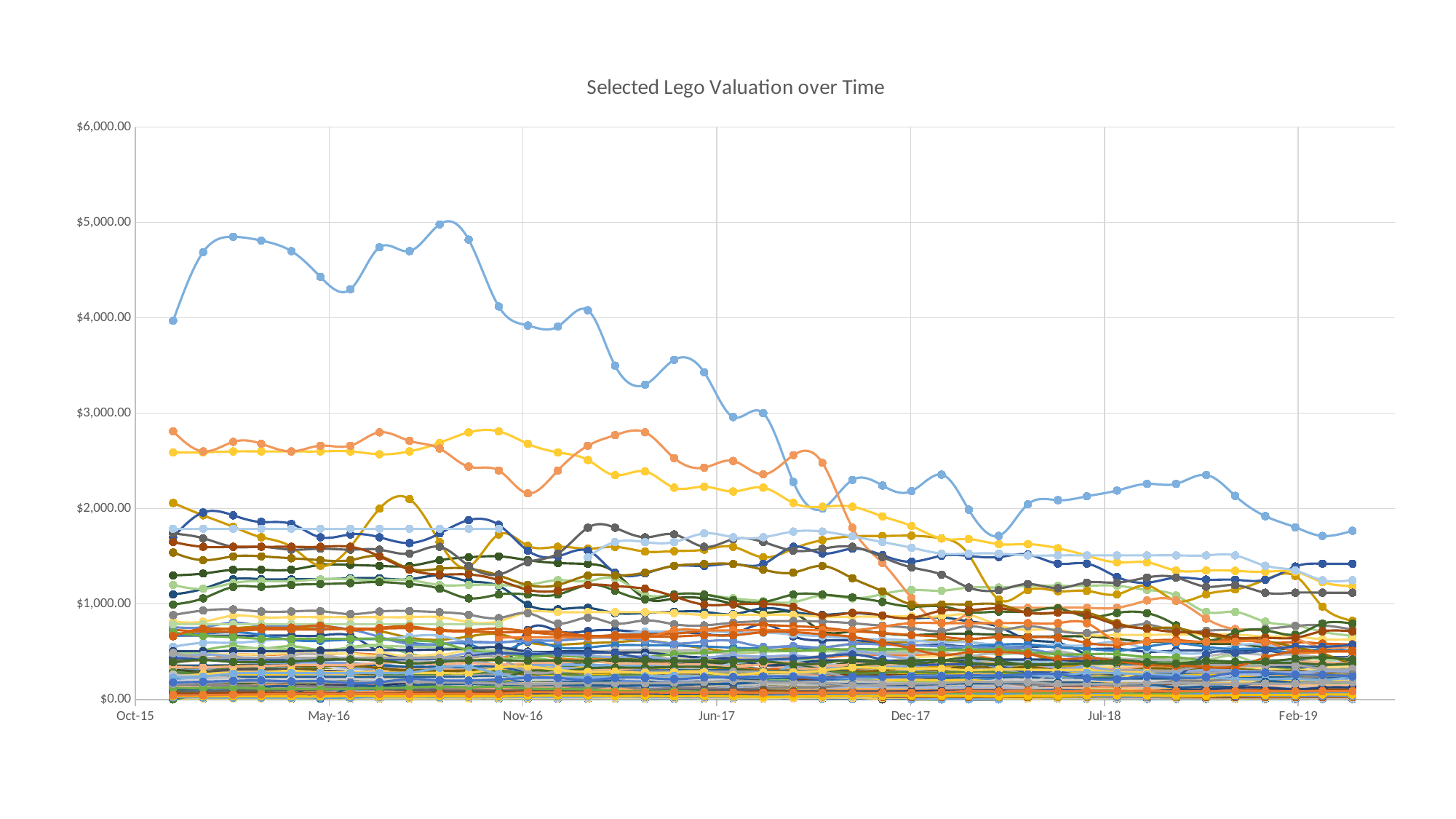

### Chart: Selected Lego Valuation over Time

| Category | Fallingwater | Sears Tower | John Hancock Center | Empire State Building | Seattle Space Needle | Solomon Guggenheim Museum | White House | Willis Tower | Rockefeller Center | Burj Khalifa | Farnsworth House | Robie House | Brandenburg Gate | Sydney Opera House | Big Ben | Villa Savoye | Sungnyemun | The Leaning Tower of Pisa | United Nations Headquarters | Marina Bay Sands | Architecture Studio | The Eiffel Tower | Trevi Fountain | Lincoln Memorial | Flatiron Building, New York | Louvre | Venice | Berlin | UK landmark | New York City | US landmark | Burj Khalifa | Sorting Hat | The Final Challenge | The Room of the Winged Keys | Snape's Class | Forbidden Corridor | Hagrid's Hut | Hogwarts Express | Hogwarts Castle | Hogwarts Classrooms | Gryffindor House | Diagon Alley Shops | Flying Lesson | Troll on the Loose | Gringott's Bank | Quidditch Practice | Aragog in the Dark Forest | Escare from the Privet Drive | Dambledor's Office | The Chamber of Secrets  | Dobby's Release | The Dueling Club | Slytherin | Quality Quidditch Supplies | Knockturn Alley | Motorised Hogwarts Express | Mini Harry Potter Knight Bus | Draco's Encounter with Buckbeak | Harry and the Marauder's Map | Professor Lupin's Classroom | Sirius Black's Escape | Hagrid's Hut | Knight Bus | Shrieking Shack | Hogwarts Castle | Hogwarts Express | Rescue from the Merpeople | Graveyard Duel | Harry and Hungarian Horntail | The Durmstrang Ship | The Durmstrang Ship with minifigures | Hogwats Castle | Freeing Dobby | Quidditch Match | Hagrid's Hut | The Burrow | Hogwarts Express | Hogwarts Castle | Diagon Alley | Trolley | The Lab | Mini Hogwarts Express | The Forbidden Forest | The Knight Bus | Hogwarts | Voldemort Minifigure | Lunar Lander | International Space Station | Saturn V Moon Mission | Mission to Mars | Space Shuttle Discovery-STS-31 | Mars Exploration Rover | 1913 Cadillac | 1926 Renault | Formula 1 | Norton Motocycle | Harley-Davidson 1000CC | 1909 Rolls-Royce | Thatcher Perkins Locomotive | USS Constellation | USS Constellation | Brick Bank | Volkswagen Beetle | Big Ben | The Disney Castle | Statue of Liberty | Lego Mini-Figure | Sopwith Camel | Lego Dragon | Red Baron | Wright Flyer | Maersk Sealand Container Ship | Holiday Train | Boeing 787 Dreamliner | Eifeel Tower | Café Corner | Market Street | Town Plan | Green Grocer | Volkswagen Beetle | Taj Mahal | Emerald Night | Grand Carousel | Fire Brigade | Winter Village Toy Shop | Maersk Line Container Ship | Imperial Flag Ship | Grand Emporium | Shuttle Adventure | Tower Bridge | Winter Village Bakery | Pet Shop | Maersk Train | Volkswagen T1 Camper Van | Winter Village Post Office | Shuttle Expedition | Town Hall | Sopwith Camel | Winter Village Cottage | Mini Modulars | Palace Cinema | Horizon Express | Sydney Opera House | Winter Village Market | Maersk Line Triple-E | Mini Cooper MK VII | Parisian Restaurant | Fairground Mixer | Santa's Workshop | Detective's Office | Ferris Wheel | Ferrari F40 | Winter toy Shop | Frodo with cooking corner | Uruk-Hai with ballista | Elrond | Gandalf Arrives | Shelob Attacks | Uruk-Hai Army | Attack on Weathertop | The Mines of Moria | The Battle of Helm's Deep | The Orc Forge | Sword | Tower of Orthanc | Mirckwood Elf Guard | Gandalf at Dol Guldur | Riddles for the Ring | Escape from Mirkwood Spiders | Attack of the Wargs | An Unexpected Gathering | Barrel Escape | The Goblin King Battle | Bilbo Baggins | Legolas Greenleaf | Lake-Town Guard | Dol Guldar Ambush | Ultimate Collector's Millenium Falcon | Death Star | Death Star II | Sandcrawler | Super Star Destroyer | Imperial Star Destroyer | Imperial Shuttle | Assault on Hoth | R2-D2 | Slave I | Ewok Village | Darth Maul | Republic Dropship with AT-OT Walker | Rebel Blockade Runner | Tie Fighter | Sandcrawler | Red Five X-Wing Starfighter | B-Wing Sterfighter | Y-Wing Attacked Starfighter | Rebel Snowspeeder | Tantive IV | Imperial Star Destroyer | Lego Star Wars Super Pack | Imperial Star Destroyer | Trade Federation MTT | Millenium Falcon | X-wing Fighter | Millenium Falcon | Imperial Assault Carrier | Vader's TIE Advanced | Republic Gunship | Venator-Class Republic Attack Cruiser | Rebel Co-Pack | Clone Turbo Tank | AT-AT | Motorised Walking AT-AT | Malevolence | Value Pack: 3 in 1 | General Grievous | Yoda | Imperial AT-ST | AT-AT | Republic Attack Gunship | Republic Frigate | Kylo Ren's Command Shuttle |
|---|---|---|---|---|---|---|---|---|---|---|---|---|---|---|---|---|---|---|---|---|---|---|---|---|---|---|---|---|---|---|---|---|---|---|---|---|---|---|---|---|---|---|---|---|---|---|---|---|---|---|---|---|---|---|---|---|---|---|---|---|---|---|---|---|---|---|---|---|---|---|---|---|---|---|---|---|---|---|---|---|---|---|---|---|---|---|---|---|---|---|---|---|---|---|---|---|---|---|---|---|---|---|---|---|---|---|---|---|---|---|---|---|---|---|---|---|---|---|---|---|---|---|---|---|---|---|---|---|---|---|---|---|---|---|---|---|---|---|---|---|---|---|---|---|---|---|---|---|---|---|---|---|---|---|---|---|---|---|---|---|---|---|---|---|---|---|---|---|---|---|---|---|---|---|---|---|---|---|---|---|---|---|---|---|---|---|---|---|---|---|---|---|---|---|---|---|---|---|---|---|---|---|---|---|---|---|---|---|---|---|---|---|---|---|---|---|---|---|---|---|---|---|---|